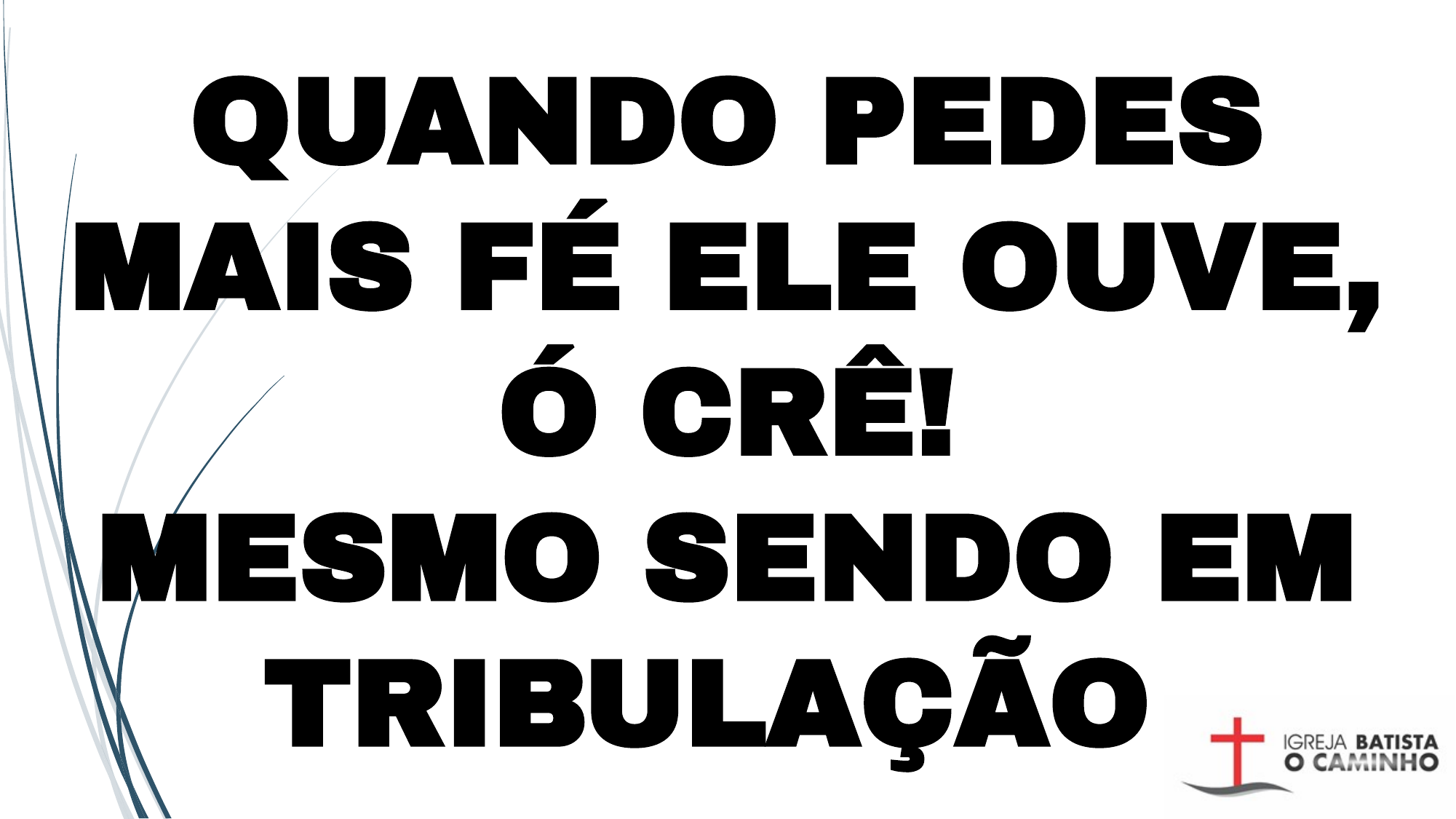

# QUANDO PEDES MAIS FÉ ELE OUVE, Ó CRÊ! MESMO SENDO EM TRIBULAÇÃO